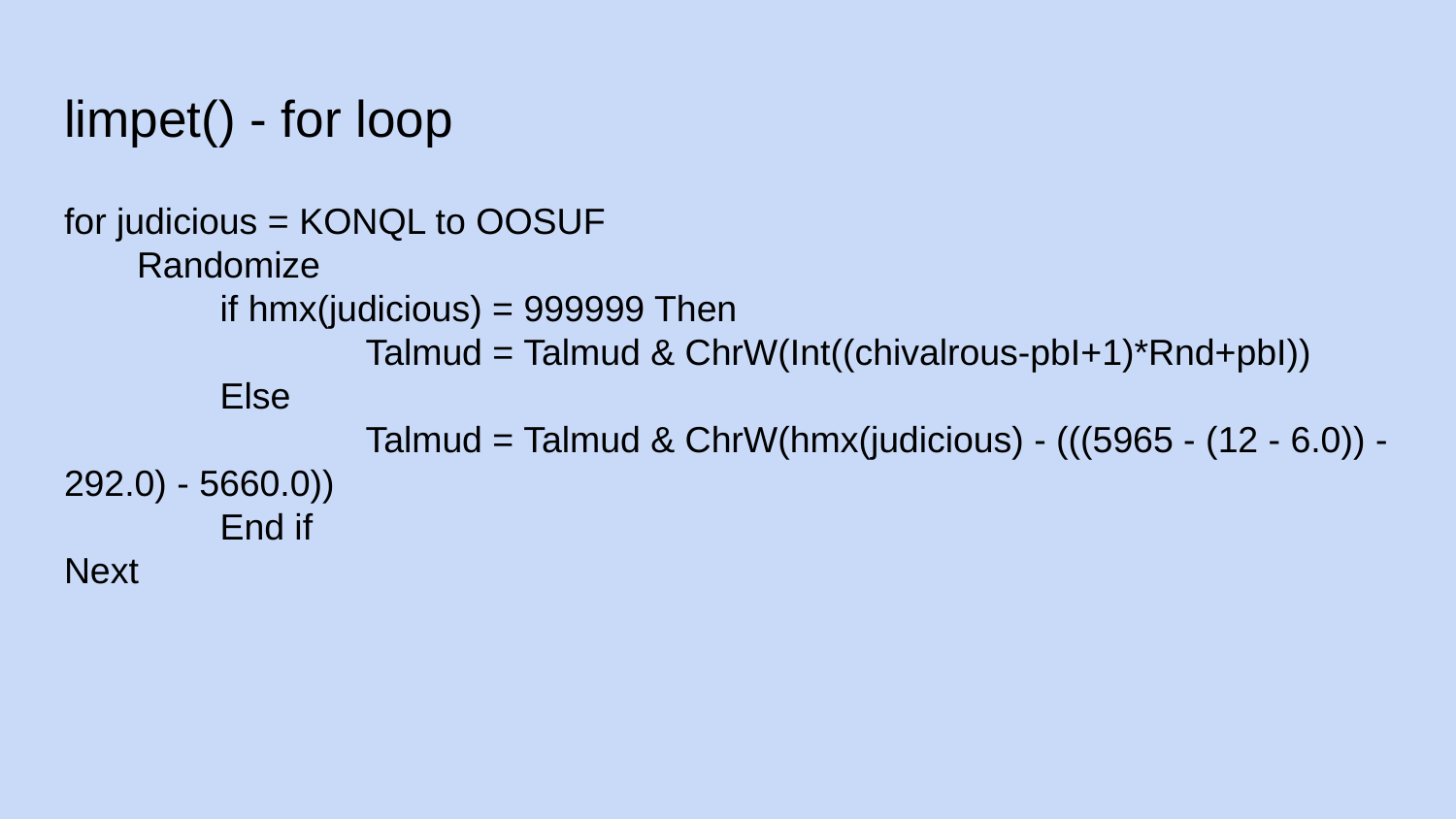

# limpet() - for loop
for judicious = KONQL to OOSUF
Randomize
   	 if hmx(judicious) = 999999 Then
   		 Talmud = Talmud & ChrW(Int((chivalrous-pbI+1)*Rnd+pbI))
   	 Else
   		 Talmud = Talmud & ChrW(hmx(judicious) - (((5965 - (12 - 6.0)) - 292.0) - 5660.0))
   	 End if
Next